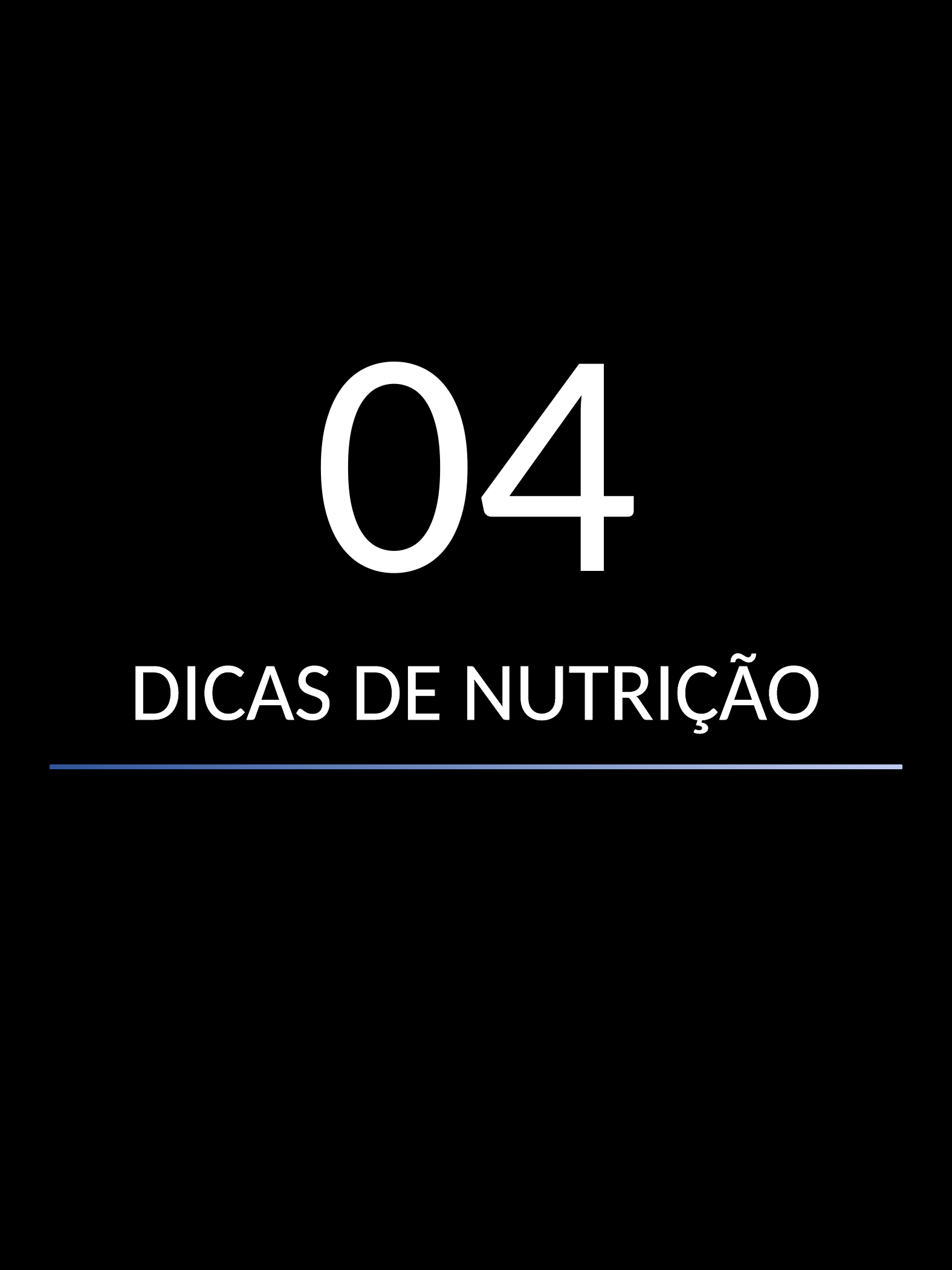

04
DICAS DE NUTRIÇÃO

GUIA PARA GANHAR MASSA MUSCULAR DE FORMA RÁPIDA - ITAMAR BERNARDO
9